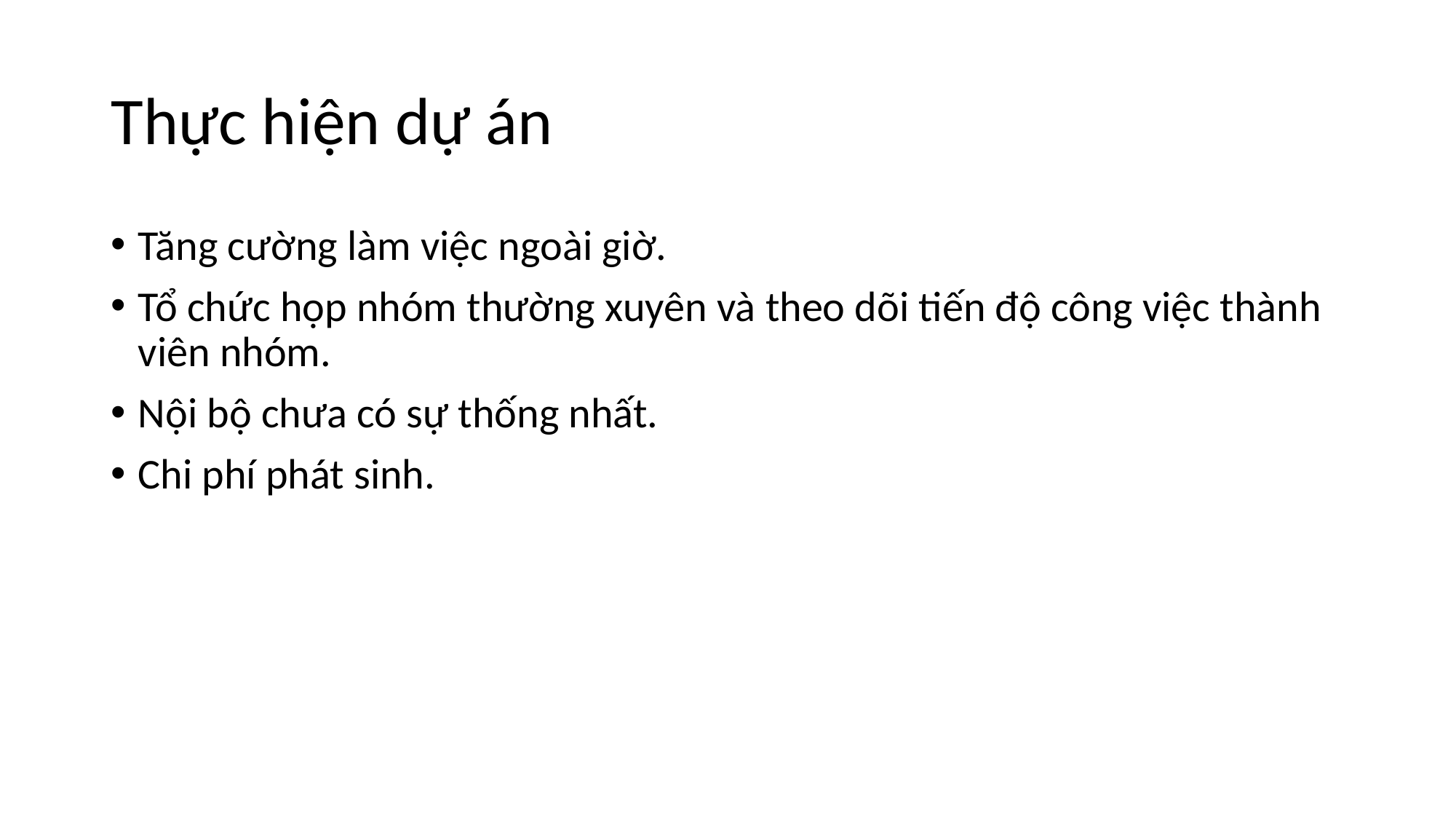

# Thực hiện dự án
Tăng cường làm việc ngoài giờ.
Tổ chức họp nhóm thường xuyên và theo dõi tiến độ công việc thành viên nhóm.
Nội bộ chưa có sự thống nhất.
Chi phí phát sinh.